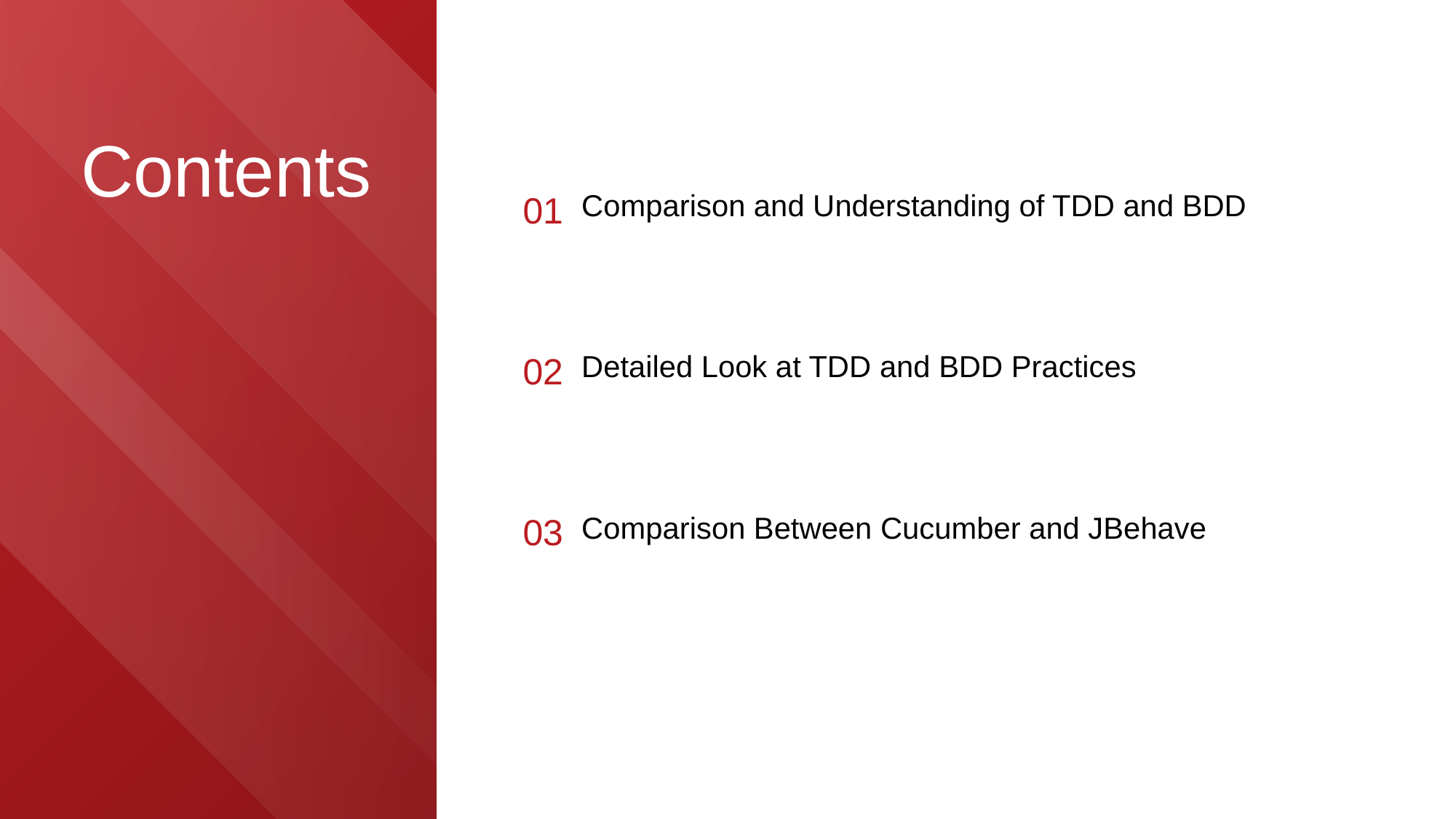

Contents
Comparison and Understanding of TDD and BDD
01
Detailed Look at TDD and BDD Practices
02
Comparison Between Cucumber and JBehave
03